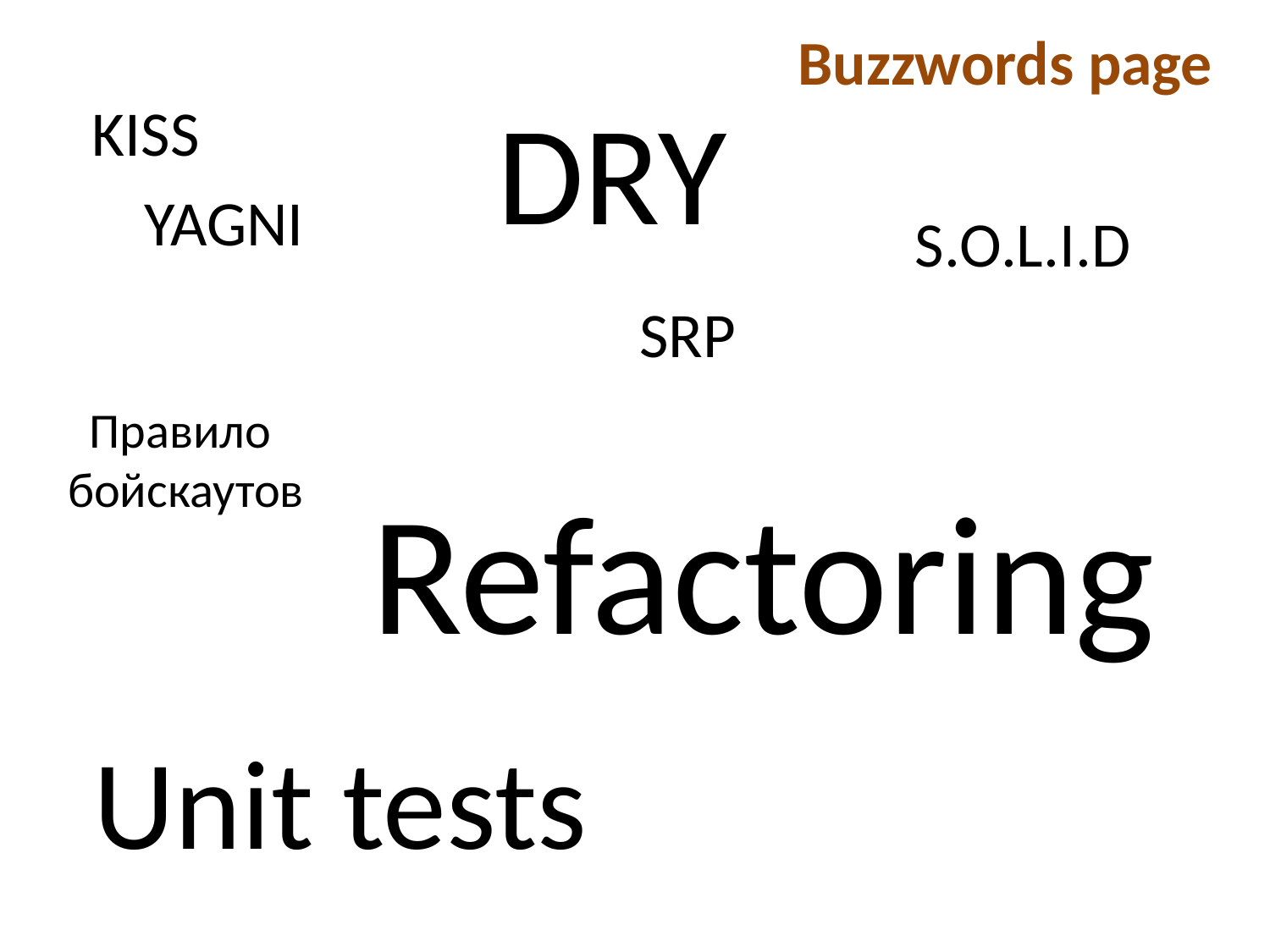

# Buzzwords page
DRY
KISS
YAGNI
S.O.L.I.D
SRP
Правило
бойскаутов
Refactoring
Unit tests